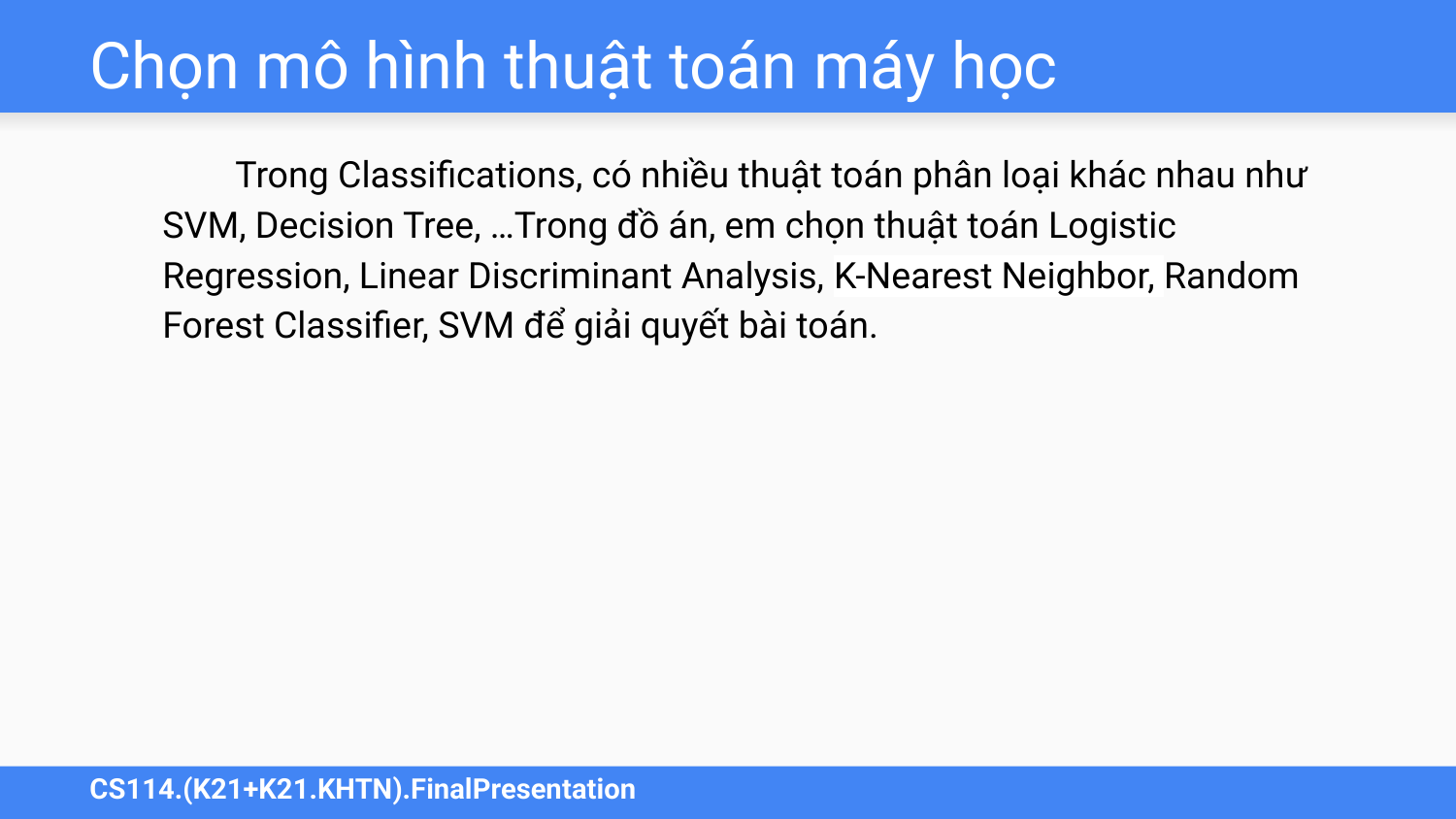

# Chọn mô hình thuật toán máy học
Trong Classifications, có nhiều thuật toán phân loại khác nhau như SVM, Decision Tree, …Trong đồ án, em chọn thuật toán Logistic Regression, Linear Discriminant Analysis, K-Nearest Neighbor, Random Forest Classifier, SVM để giải quyết bài toán.